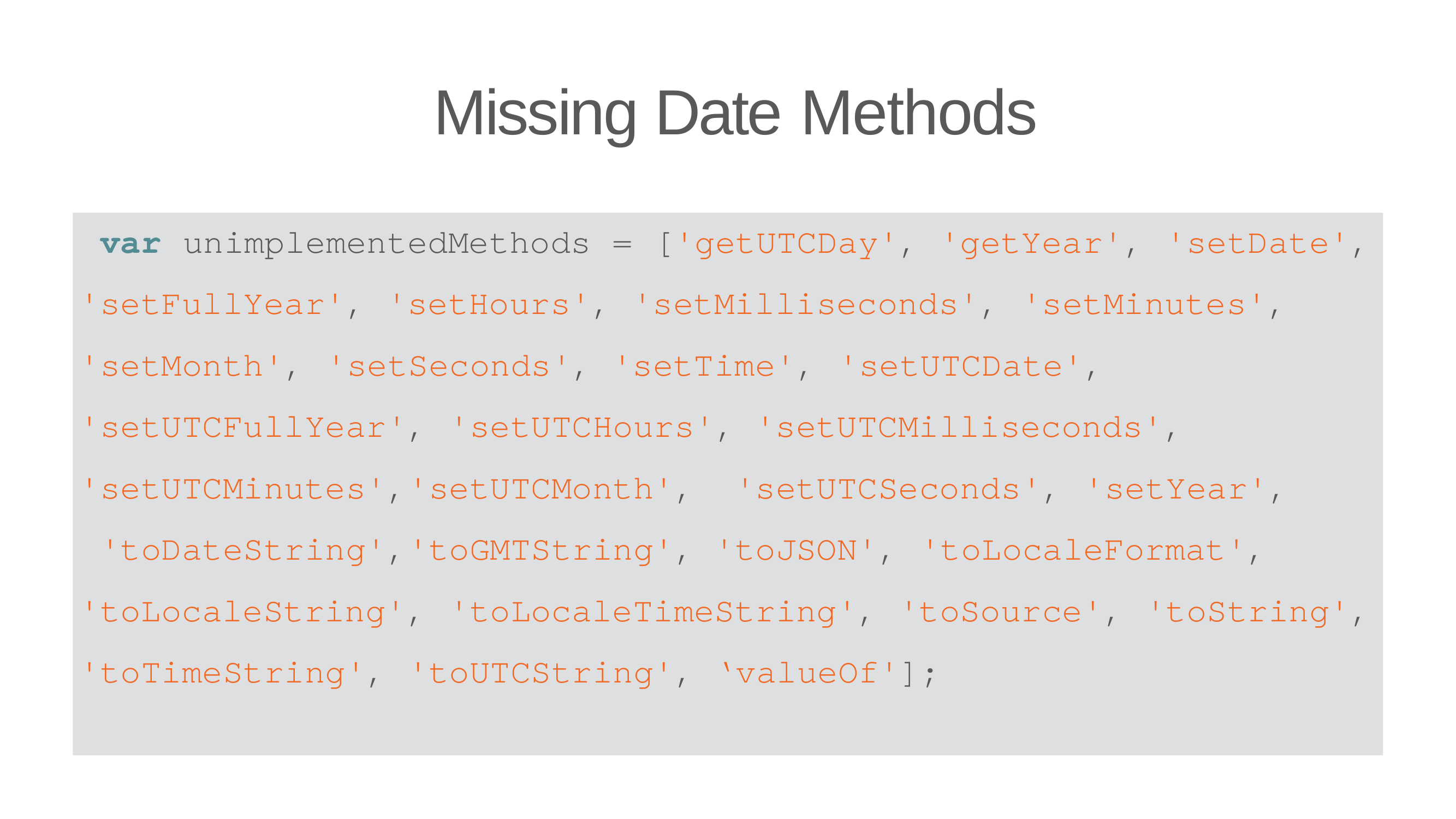

# Missing Date Methods

var	unimplementedMethods
=	['getUTCDay',
'getYear',	'setDate',
'setFullYear',
'setHours',
'setMilliseconds',
'setMinutes',
'setMonth',	'setSeconds',
'setTime',	'setUTCDate',
'setUTCFullYear',	'setUTCHours',
'setUTCMilliseconds',
'setUTCMinutes',	'setUTCMonth',  'toDateString',	'toGMTString',
'setUTCSeconds',	'setYear',
'toJSON',	'toLocaleFormat',
'toLocaleString',	'toLocaleTimeString',
'toSource',	'toString',
'toTimeString',	'toUTCString',	‘valueOf'];